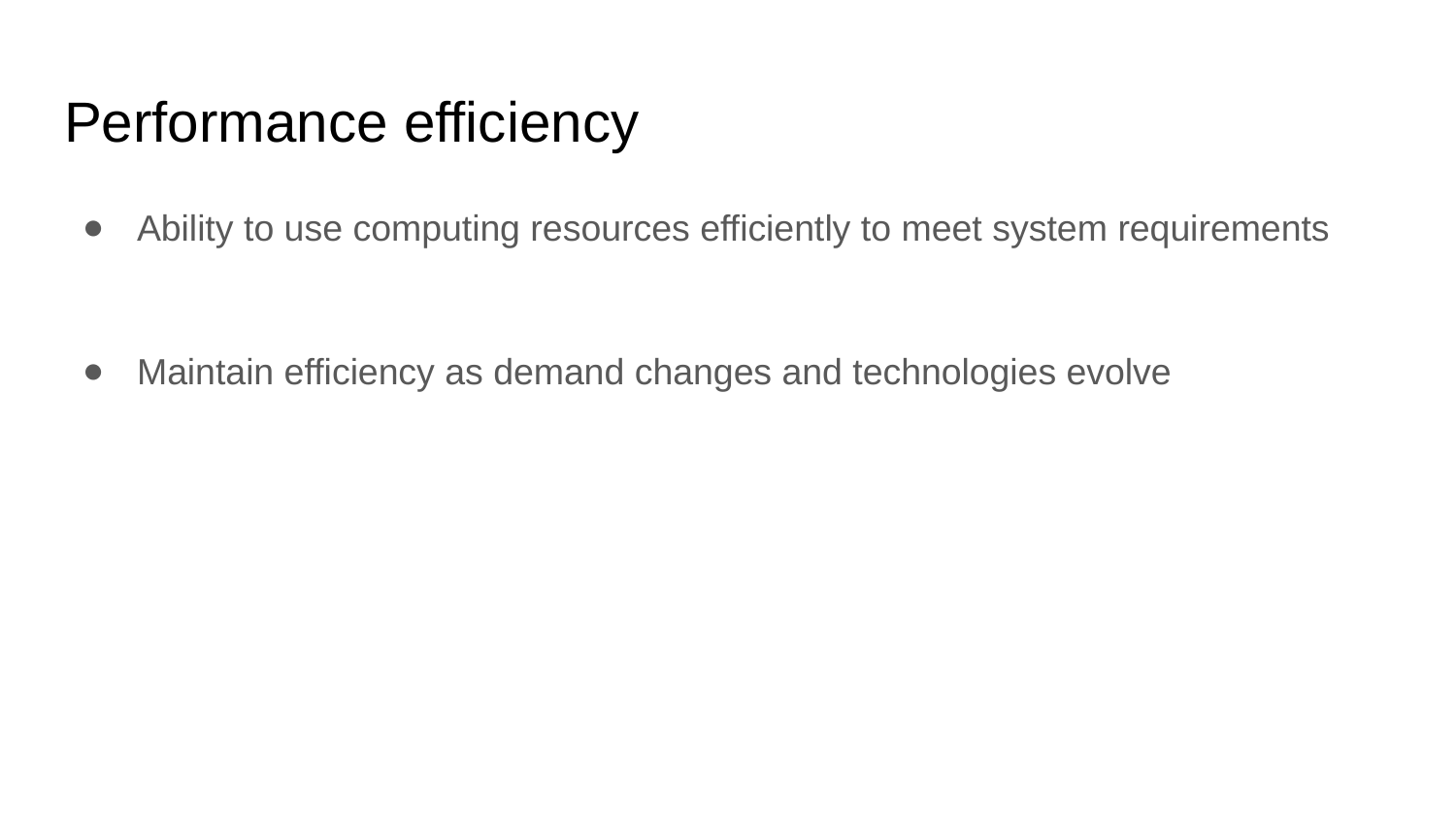

# Performance efficiency
Ability to use computing resources efficiently to meet system requirements
Maintain efficiency as demand changes and technologies evolve